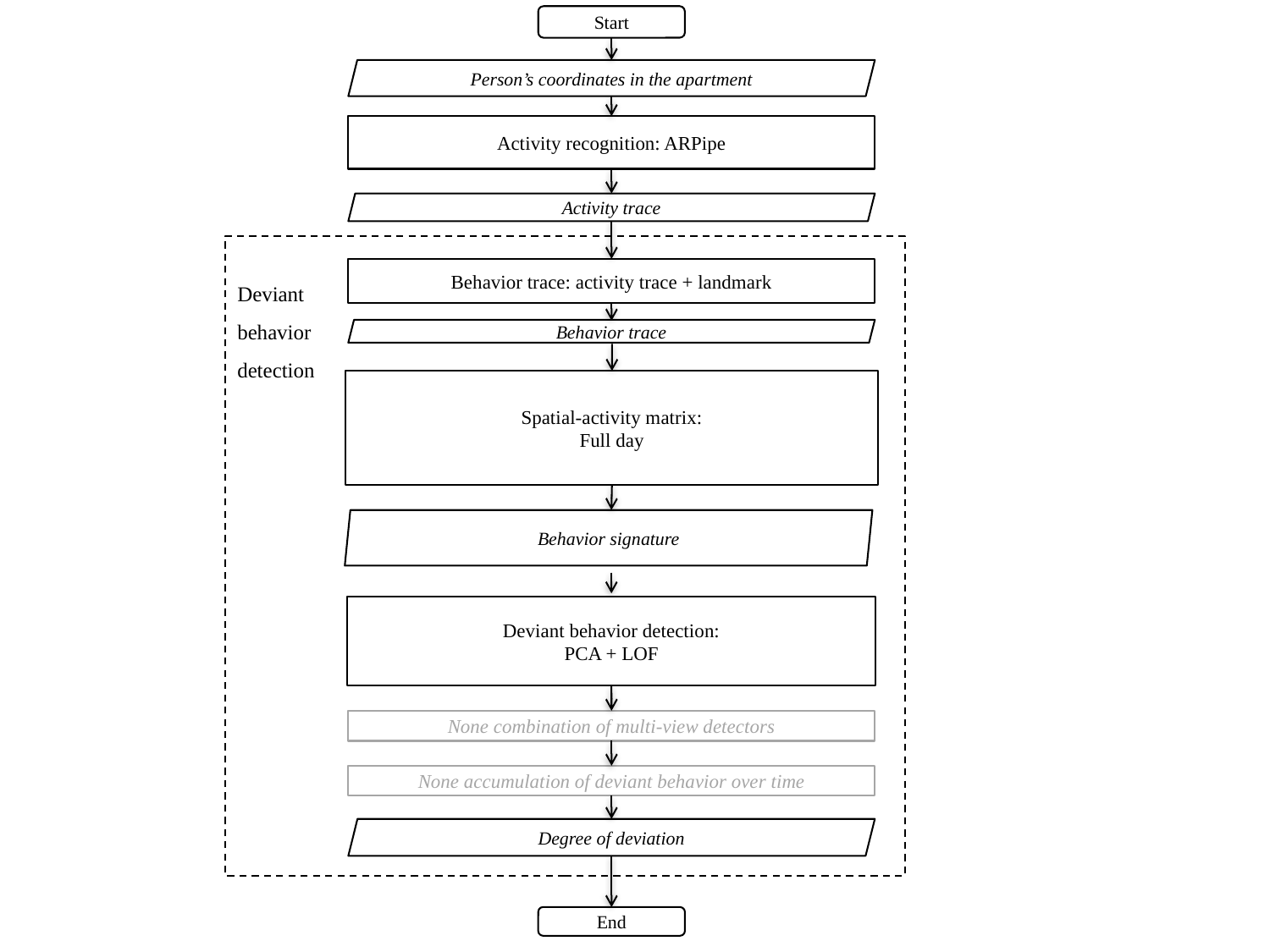

Start
Person’s coordinates in the apartment
Activity recognition: ARPipe
Activity trace

Deviant
behavior
detection
Behavior trace: activity trace + landmark
Behavior trace
Spatial-activity matrix:
Full day
Behavior signature
Deviant behavior detection:
PCA + LOF
None combination of multi-view detectors
None accumulation of deviant behavior over time
Degree of deviation
End